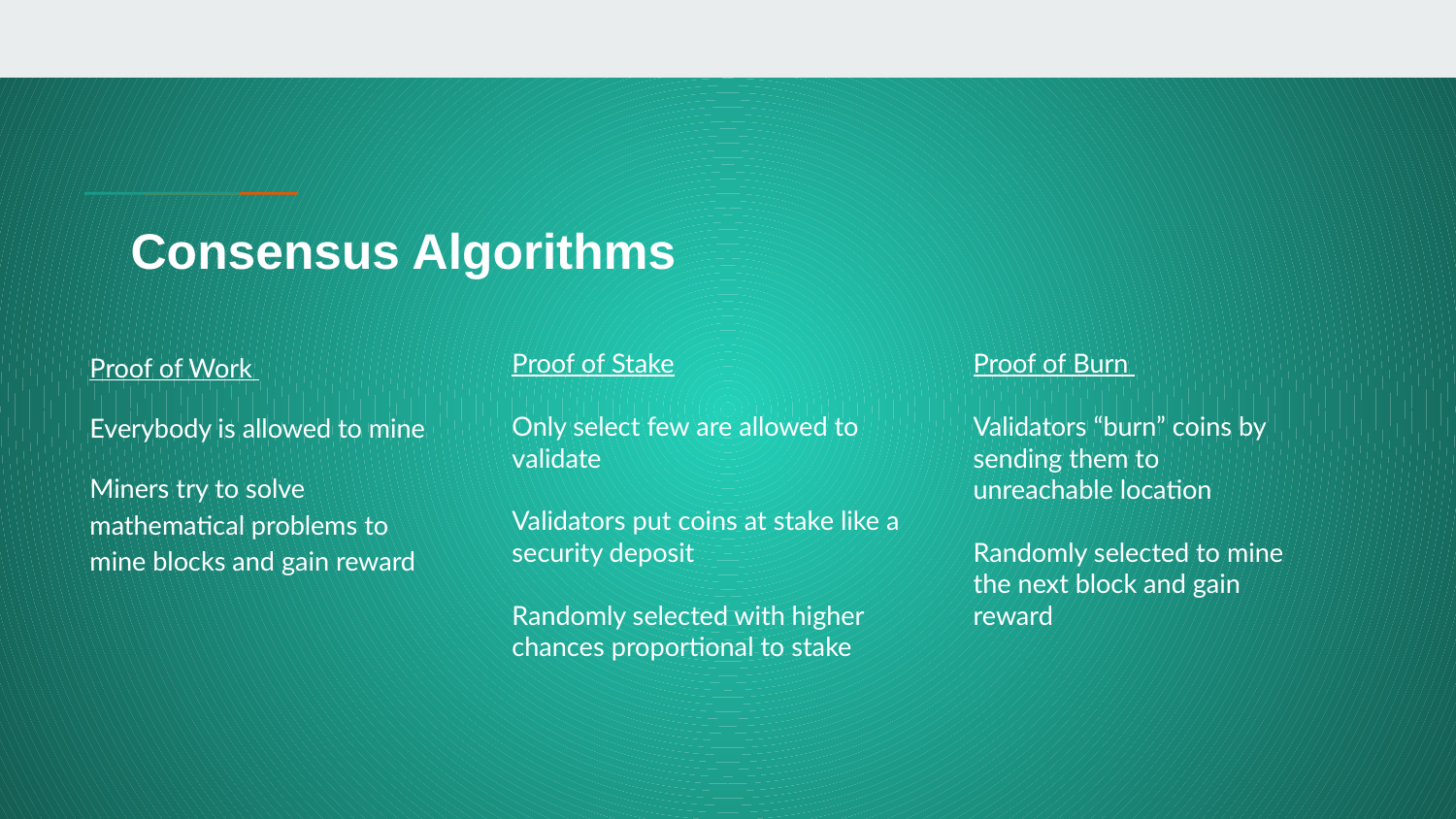

# Consensus Algorithms
Proof of Work
Everybody is allowed to mine
Miners try to solve mathematical problems to mine blocks and gain reward

Proof of Stake

Only select few are allowed to validate

Validators put coins at stake like a security deposit

Randomly selected with higher chances proportional to stake

Proof of Burn

Validators “burn” coins by sending them to unreachable location

Randomly selected to mine the next block and gain reward